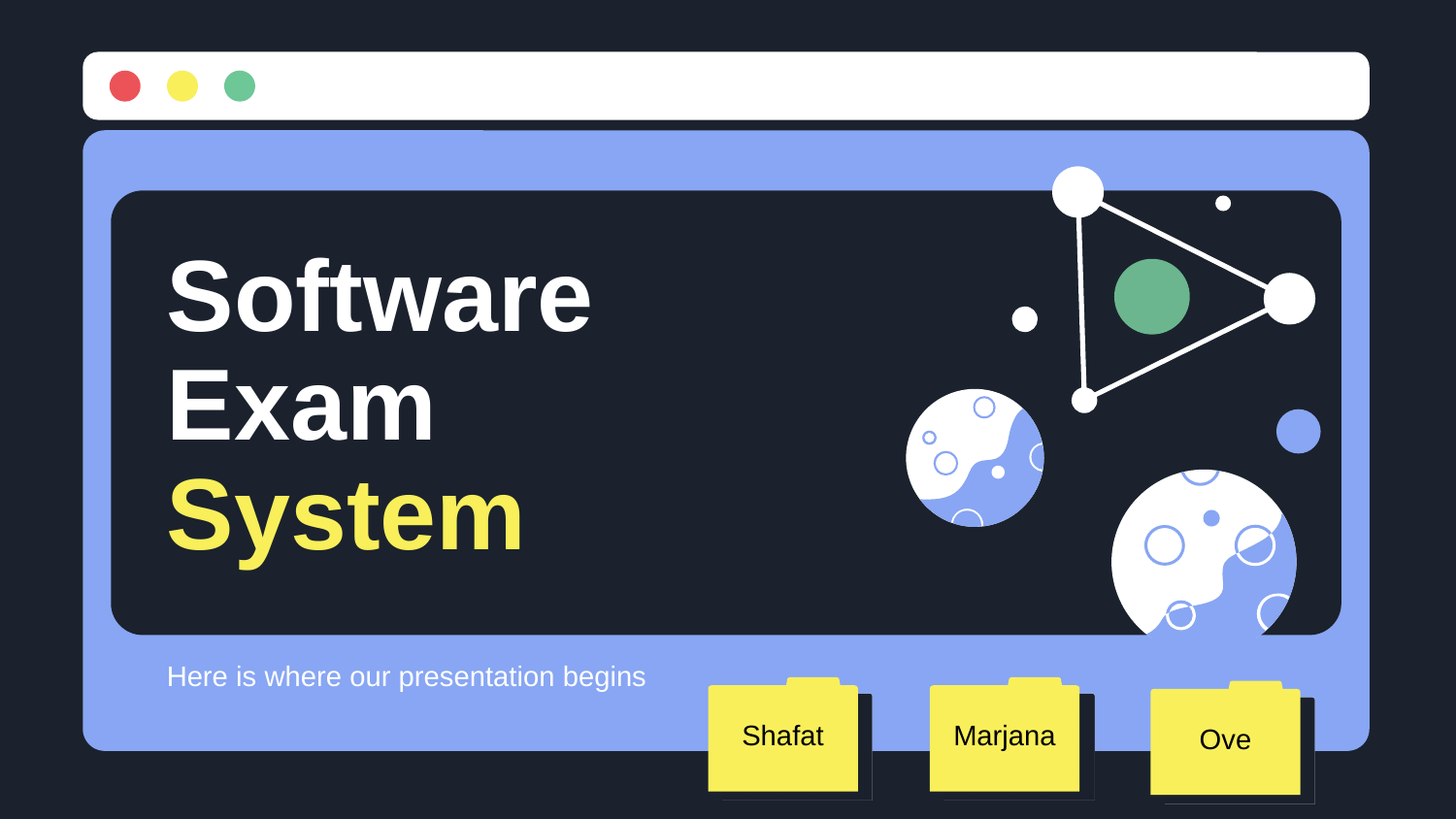

# Software Exam System

Here is where our presentation begins
Shafat
Marjana
Ove